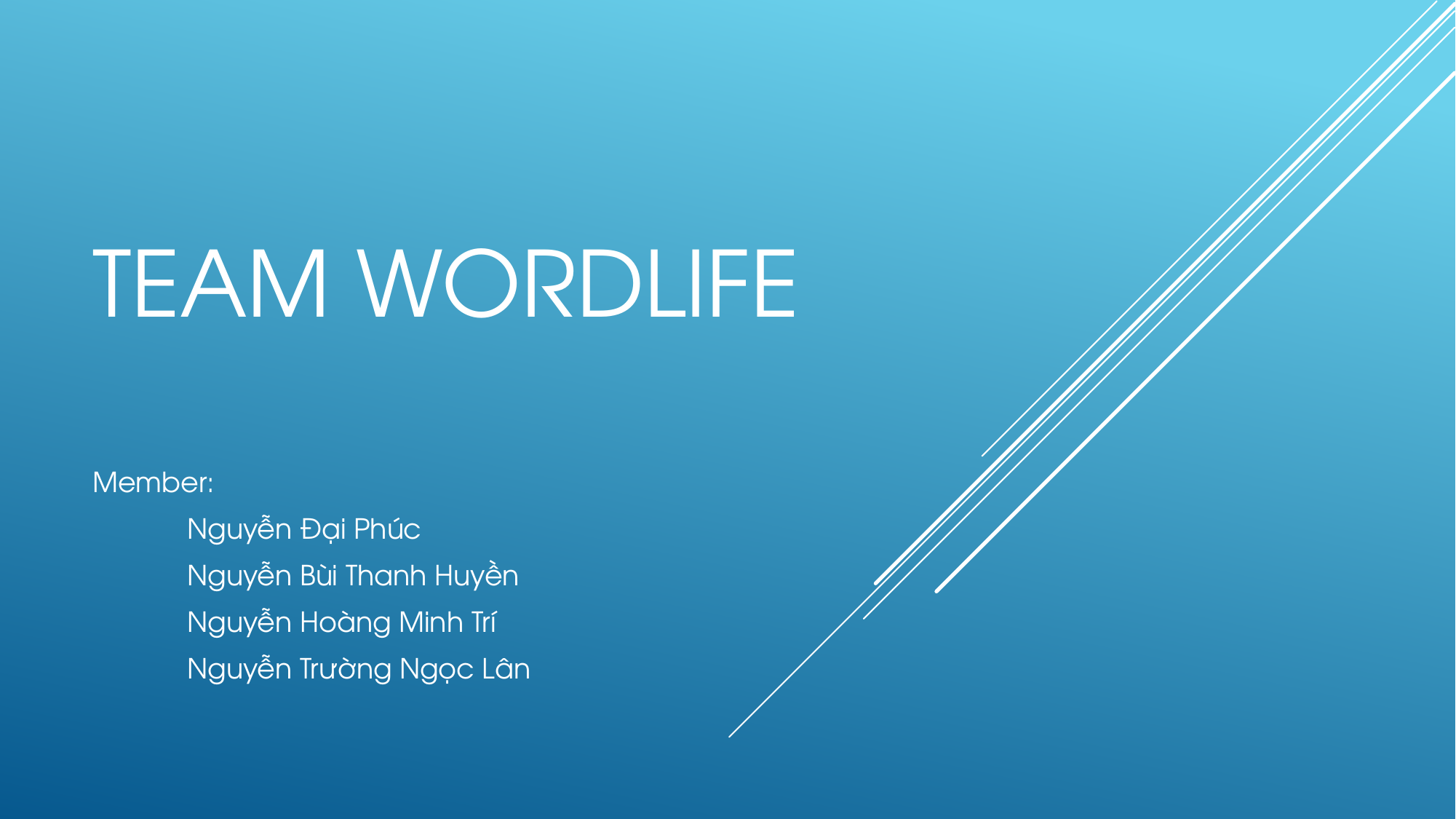

# TEAM WORDLIFE
Member:
	Nguyễn Đại Phúc
	Nguyễn Bùi Thanh Huyền
	Nguyễn Hoàng Minh Trí
	Nguyễn Trường Ngọc Lân